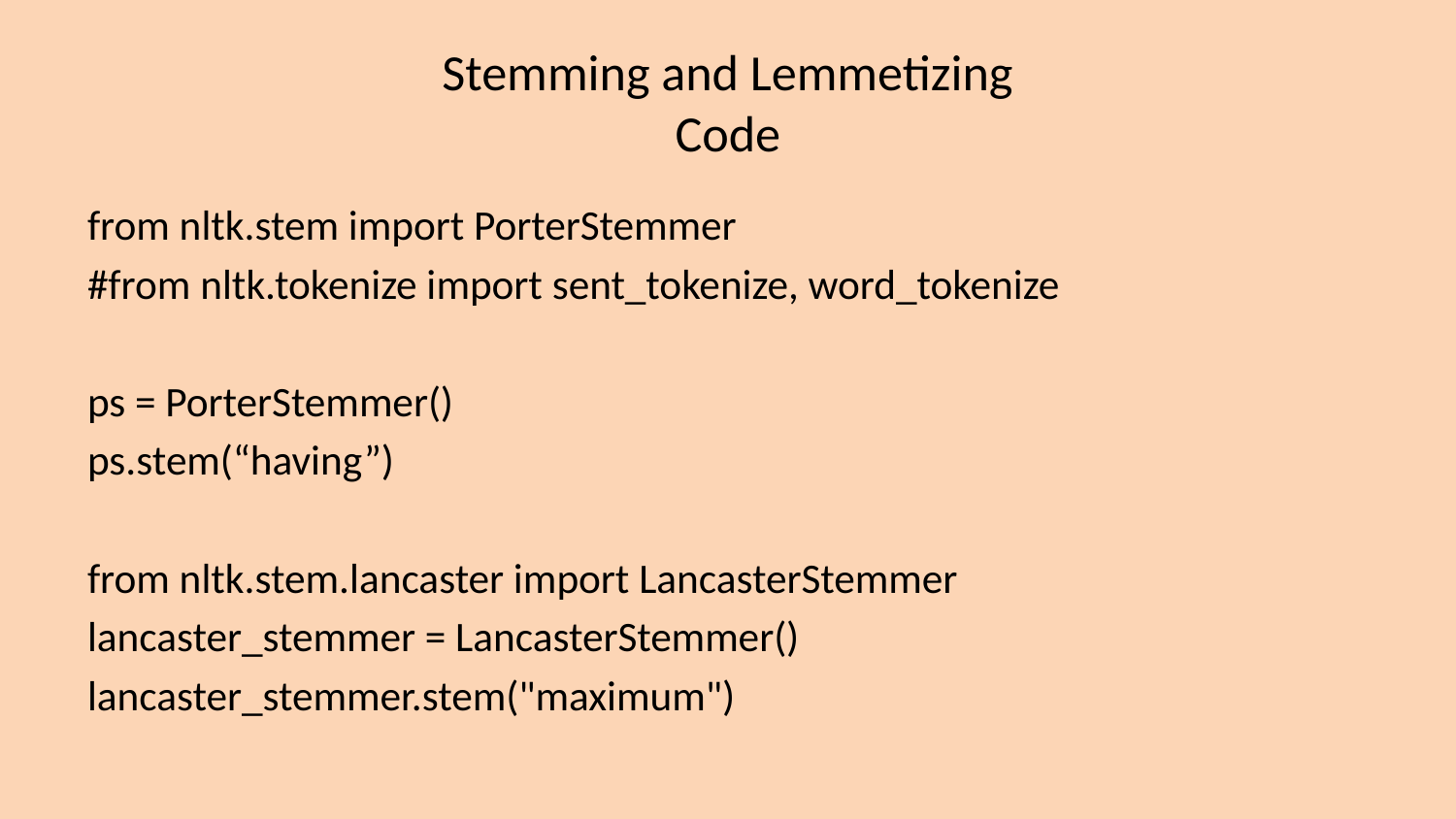

# Stemming and Lemmetizing Code
from nltk.stem import PorterStemmer
#from nltk.tokenize import sent_tokenize, word_tokenize

ps = PorterStemmer()
ps.stem(“having”)

from nltk.stem.lancaster import LancasterStemmer
lancaster_stemmer = LancasterStemmer()
lancaster_stemmer.stem("maximum")